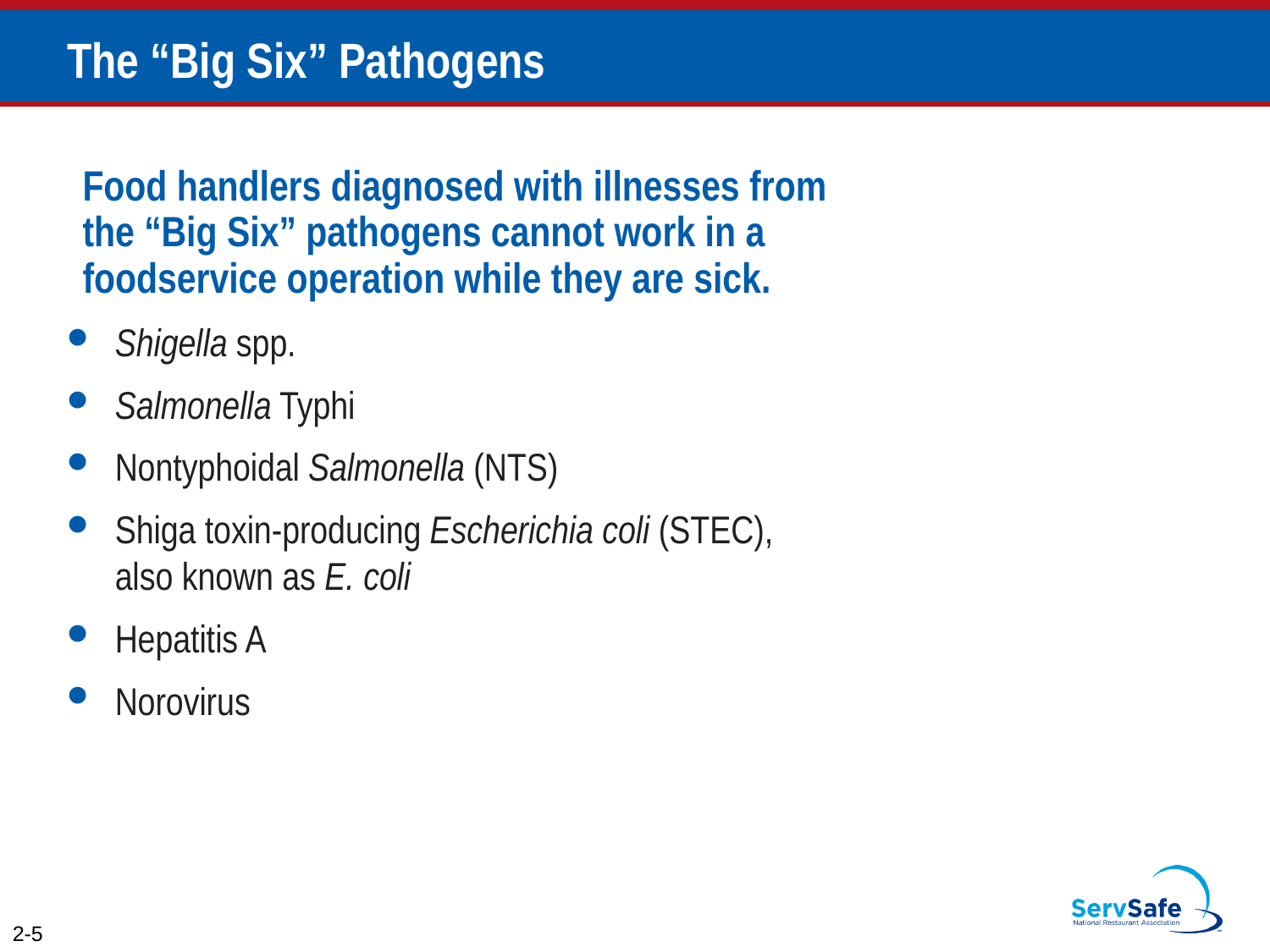

# The “Big Six” Pathogens
Food handlers diagnosed with illnesses from the “Big Six” pathogens cannot work in a foodservice operation while they are sick.
Shigella spp.
Salmonella Typhi
Nontyphoidal Salmonella (NTS)
Shiga toxin-producing Escherichia coli (STEC), also known as E. coli
Hepatitis A
Norovirus

2-5